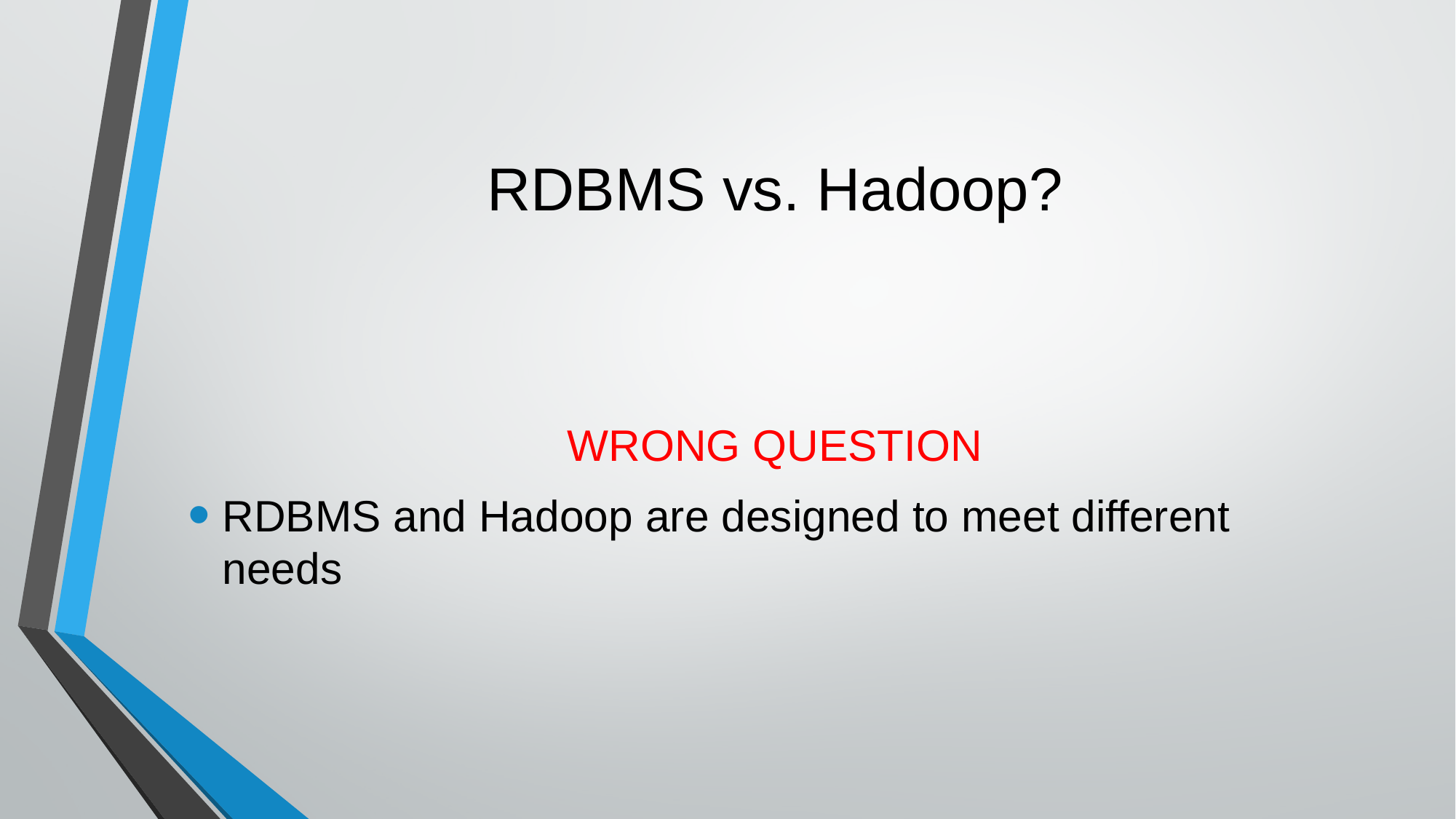

# RDBMS vs. Hadoop?
WRONG QUESTION
RDBMS and Hadoop are designed to meet different needs